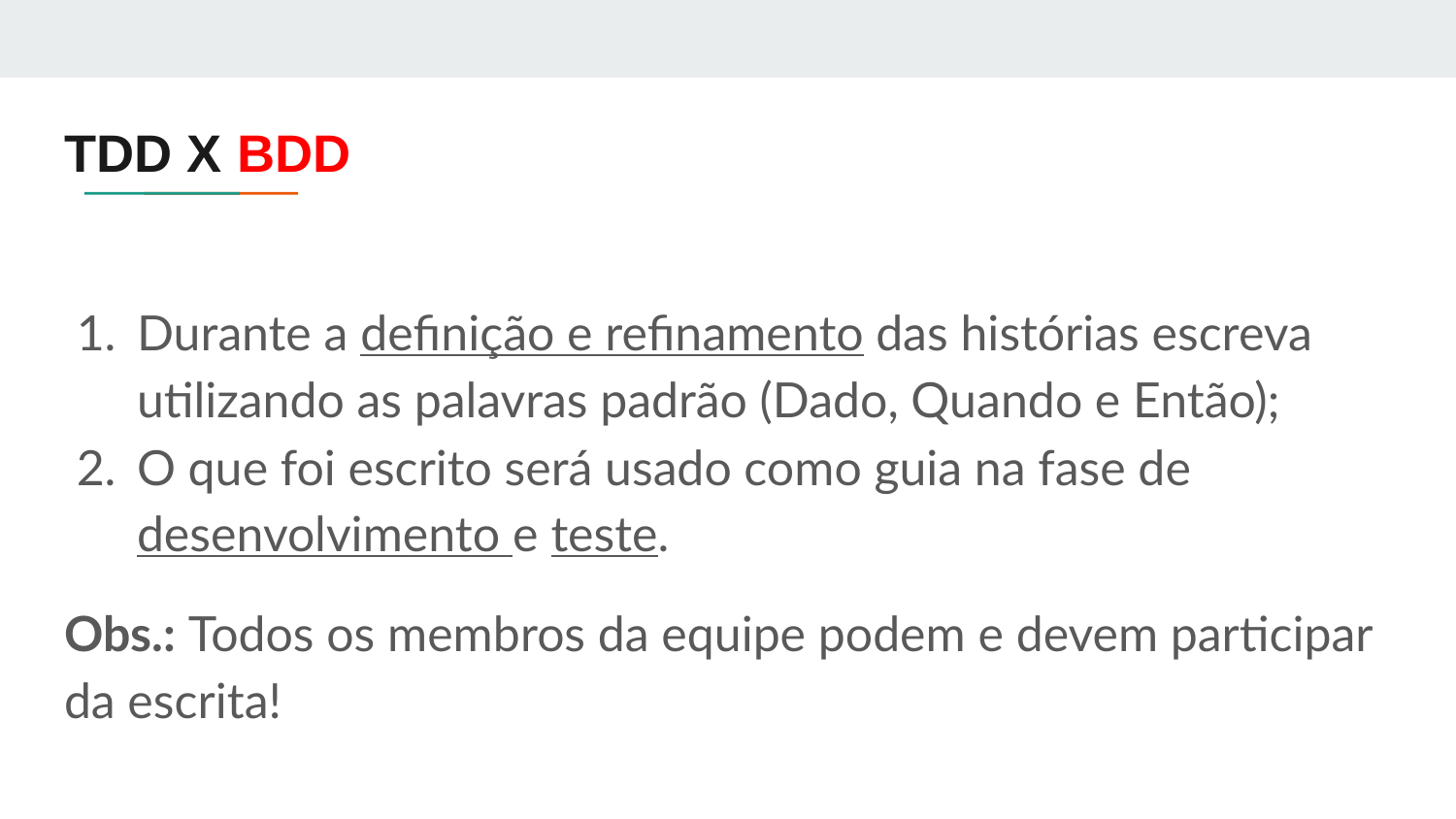

# TDD X BDD
Durante a definição e refinamento das histórias escreva utilizando as palavras padrão (Dado, Quando e Então);
O que foi escrito será usado como guia na fase de desenvolvimento e teste.
Obs.: Todos os membros da equipe podem e devem participar da escrita!